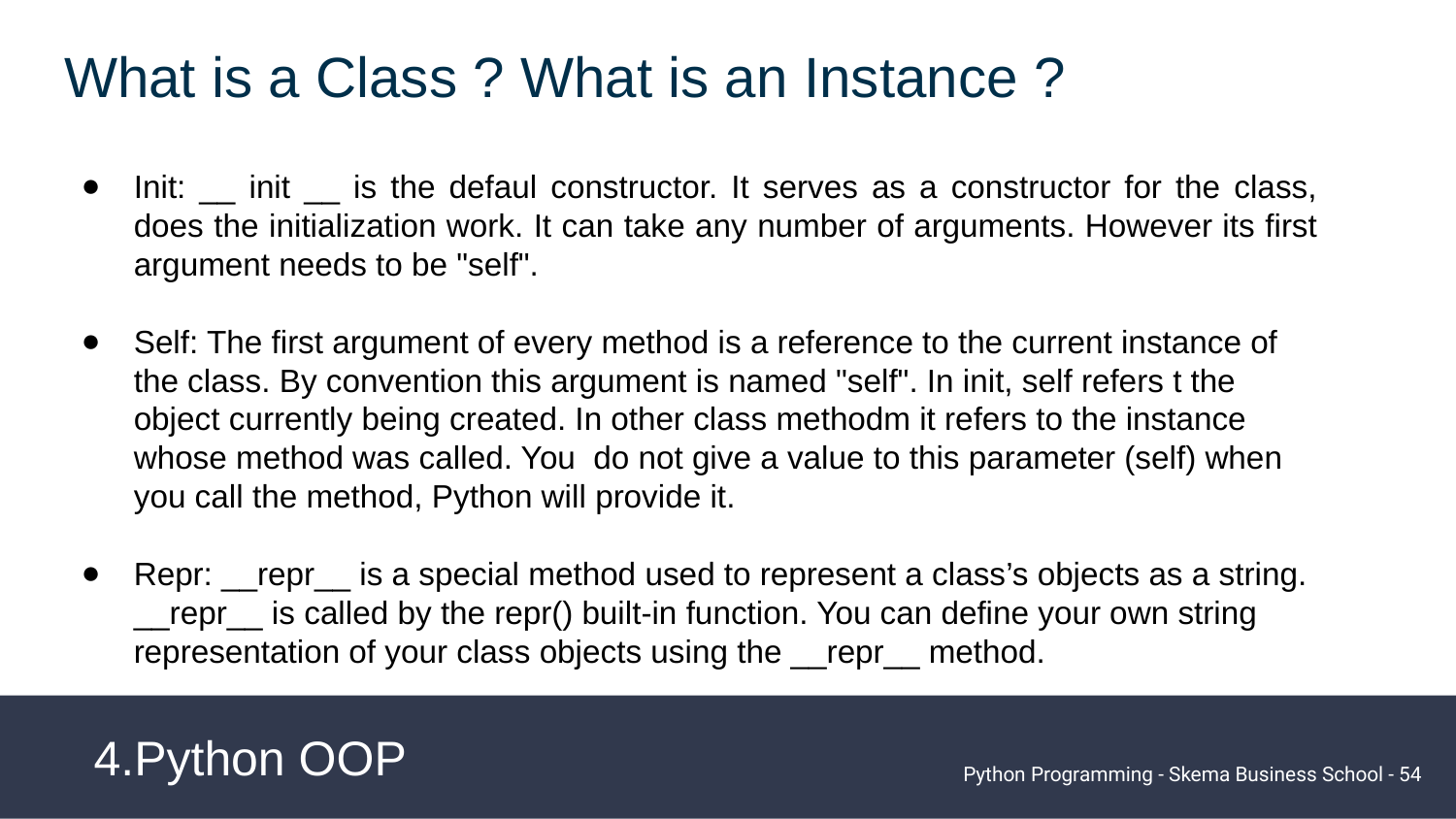

What is a Class ? What is an Instance ?

Init: __ init __ is the defaul constructor. It serves as a constructor for the class, does the initialization work. It can take any number of arguments. However its first argument needs to be "self".

Self: The first argument of every method is a reference to the current instance of the class. By convention this argument is named "self". In init, self refers t the object currently being created. In other class methodm it refers to the instance whose method was called. You  do not give a value to this parameter (self) when you call the method, Python will provide it.

Repr: __repr__ is a special method used to represent a class’s objects as a string. __repr__ is called by the repr() built-in function. You can define your own string representation of your class objects using the __repr__ method.
4.Python OOP
Python Programming - Skema Business School - 54